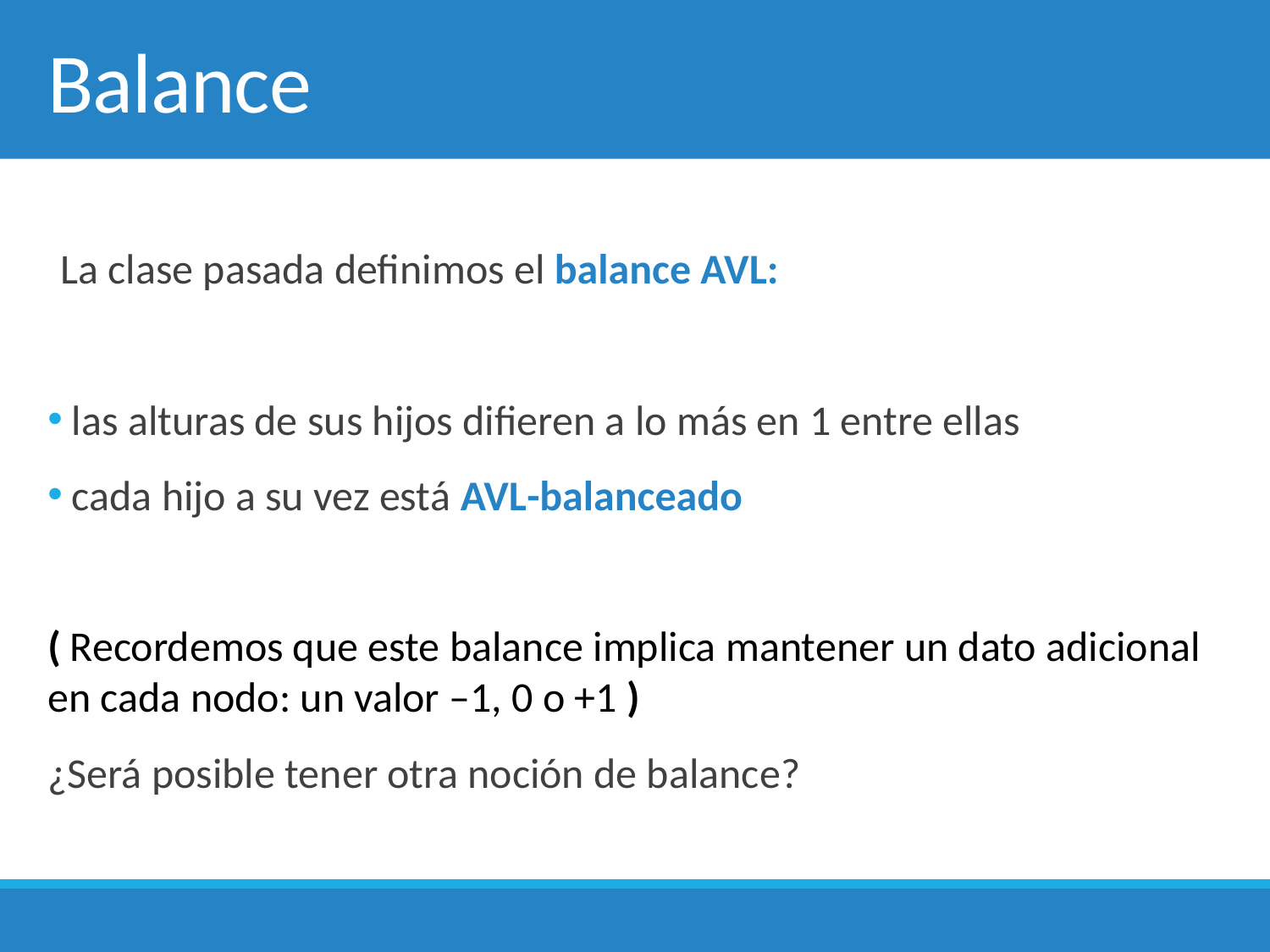

# Balance
La clase pasada definimos el balance AVL:

 las alturas de sus hijos difieren a lo más en 1 entre ellas
 cada hijo a su vez está avl-balanceado

( Recordemos que este balance implica mantener un dato adicional en cada nodo: un valor –1, 0 o +1 )
¿Será posible tener otra noción de balance?